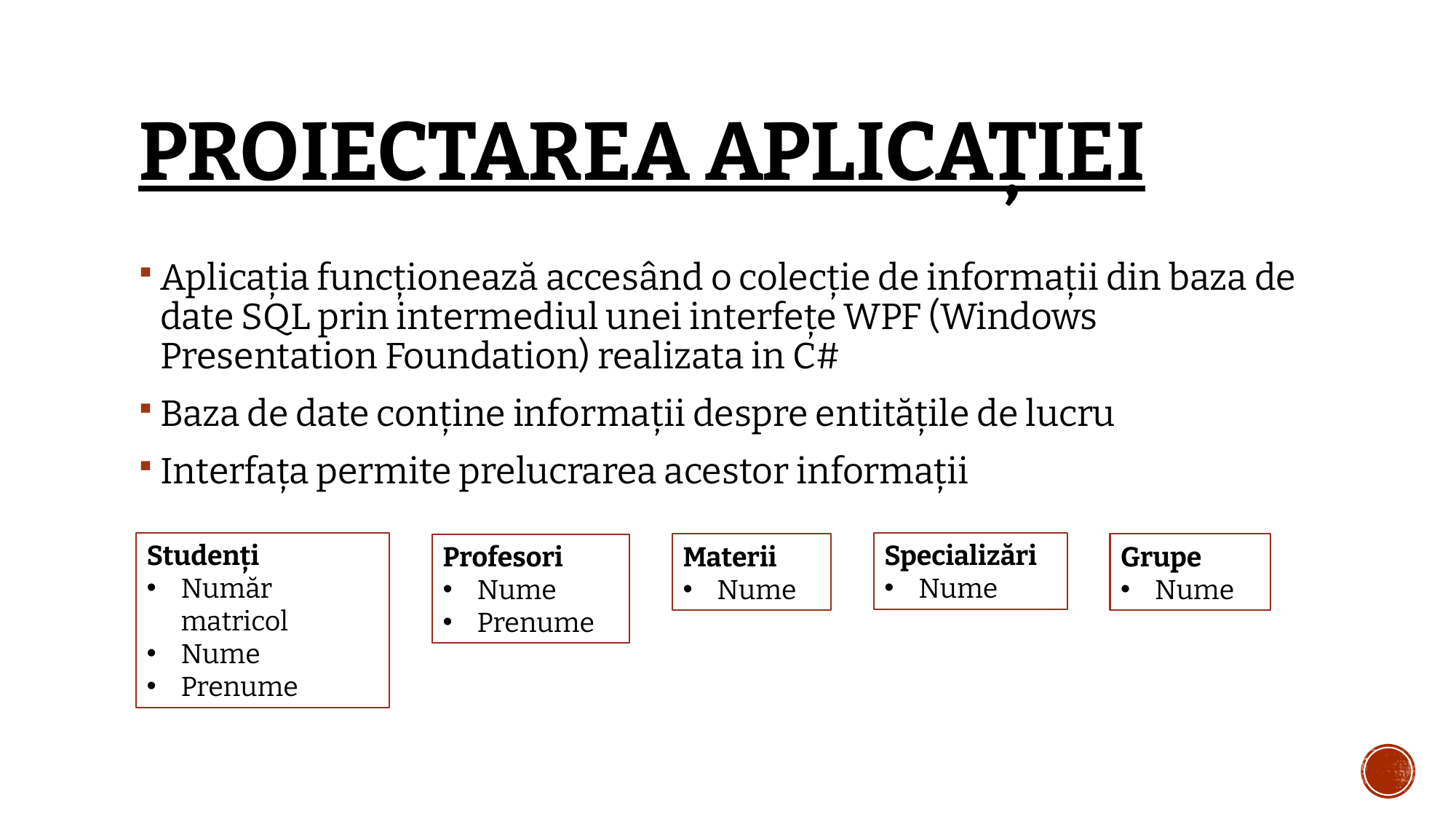

# Proiectarea aplicației
Aplicația funcționează accesând o colecție de informații din baza de date SQL prin intermediul unei interfețe WPF (Windows Presentation Foundation) realizata in C#
Baza de date conține informații despre entitățile de lucru
Interfața permite prelucrarea acestor informații
Studenți
Număr matricol
Nume
Prenume
Specializări
Nume
Materii
Nume
Grupe
Nume
Profesori
Nume
Prenume